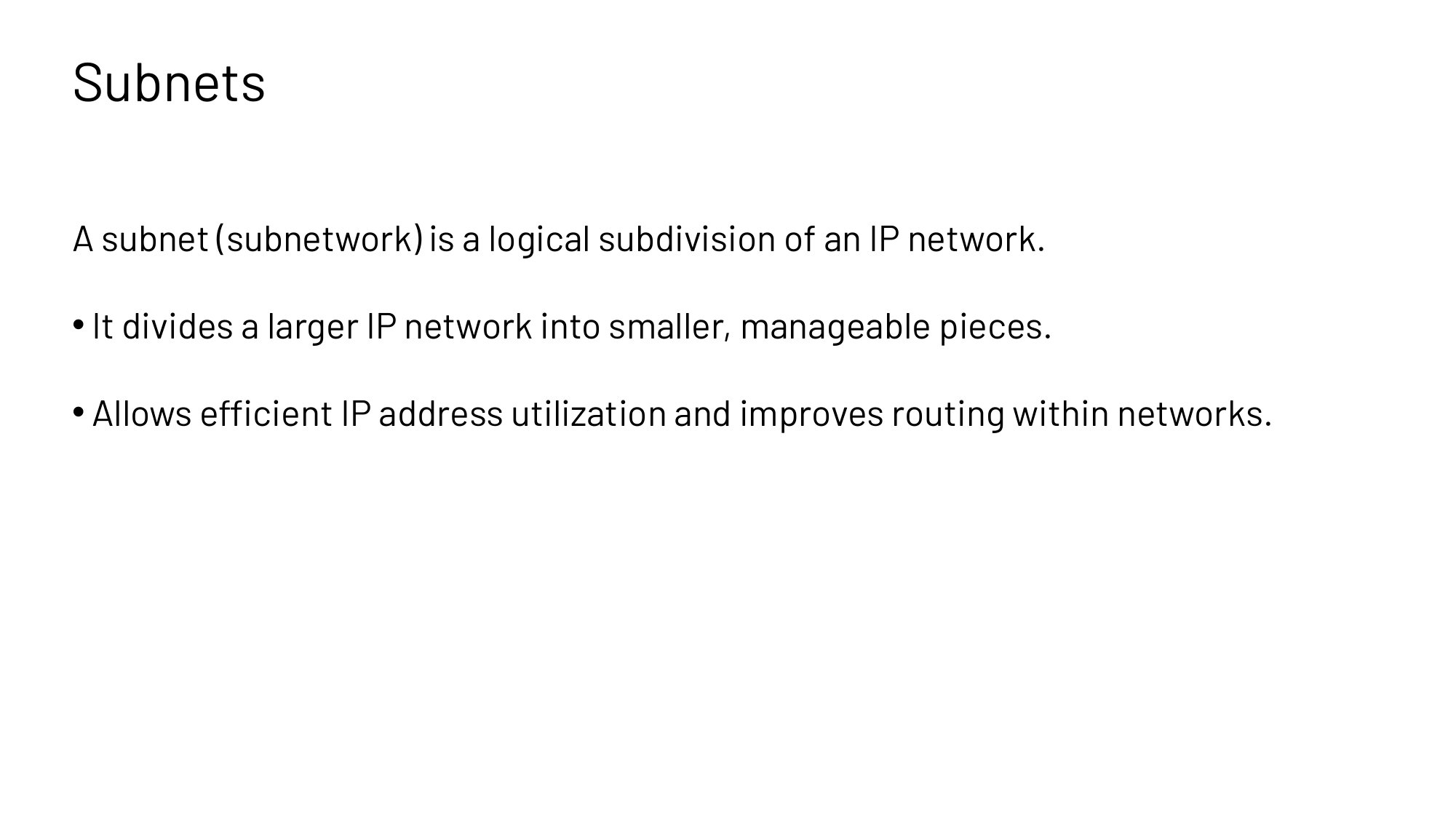

Subnets
A subnet (subnetwork) is a logical subdivision of an IP network.

 It divides a larger IP network into smaller, manageable pieces.

 Allows efficient IP address utilization and improves routing within networks.